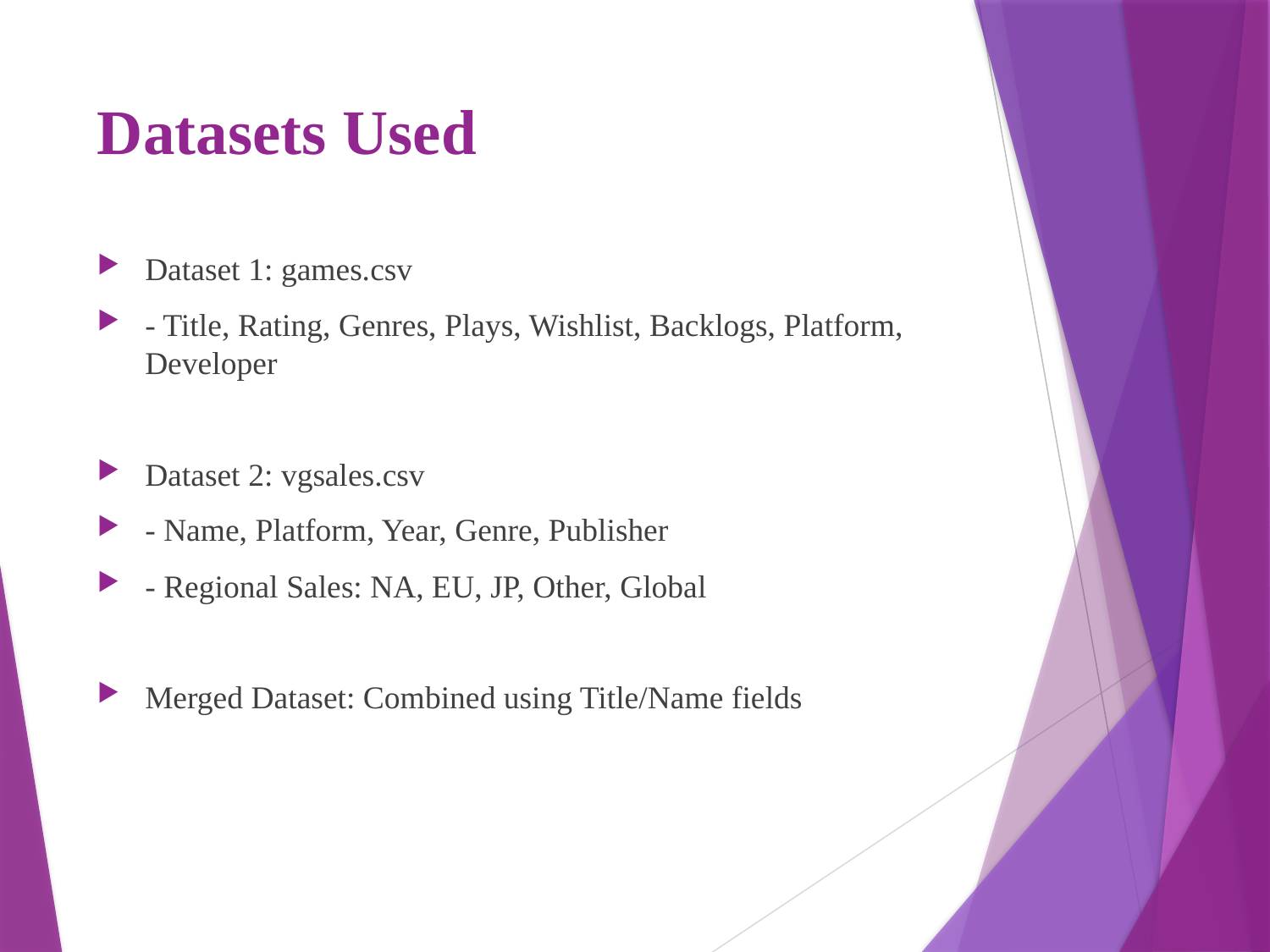

# Datasets Used
Dataset 1: games.csv
- Title, Rating, Genres, Plays, Wishlist, Backlogs, Platform, Developer

Dataset 2: vgsales.csv
- Name, Platform, Year, Genre, Publisher
- Regional Sales: NA, EU, JP, Other, Global

Merged Dataset: Combined using Title/Name fields